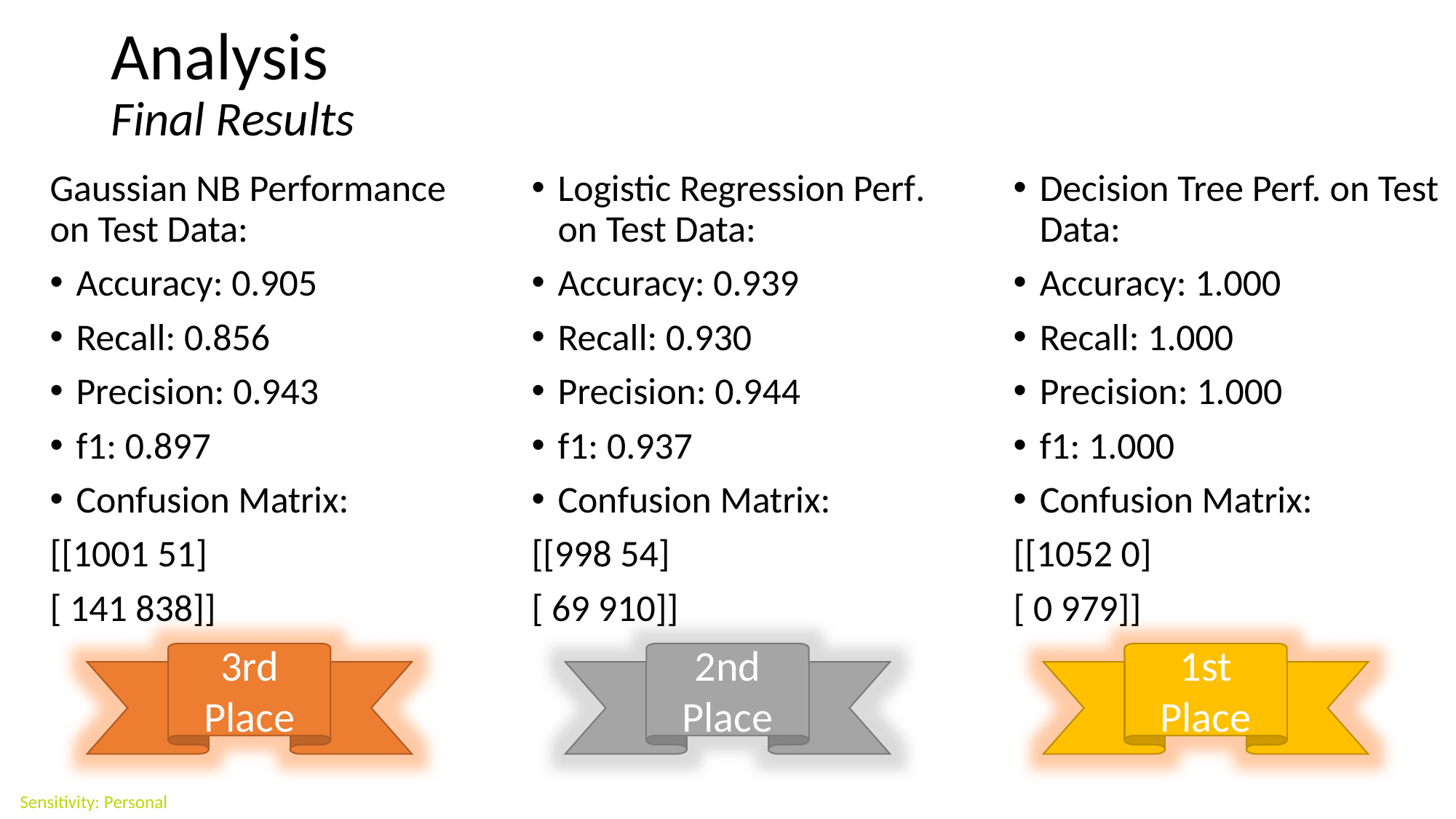

# Analysis Final Results
Gaussian NB Performance on Test Data:
Accuracy: 0.905
Recall: 0.856
Precision: 0.943
f1: 0.897
Confusion Matrix:
[[1001 51]
[ 141 838]]

Logistic Regression Perf. on Test Data:
Accuracy: 0.939
Recall: 0.930
Precision: 0.944
f1: 0.937
Confusion Matrix:
[[998 54]
[ 69 910]]

Decision Tree Perf. on Test Data:
Accuracy: 1.000
Recall: 1.000
Precision: 1.000
f1: 1.000
Confusion Matrix:
[[1052 0]
[ 0 979]]
3rd Place
2nd Place
1st Place